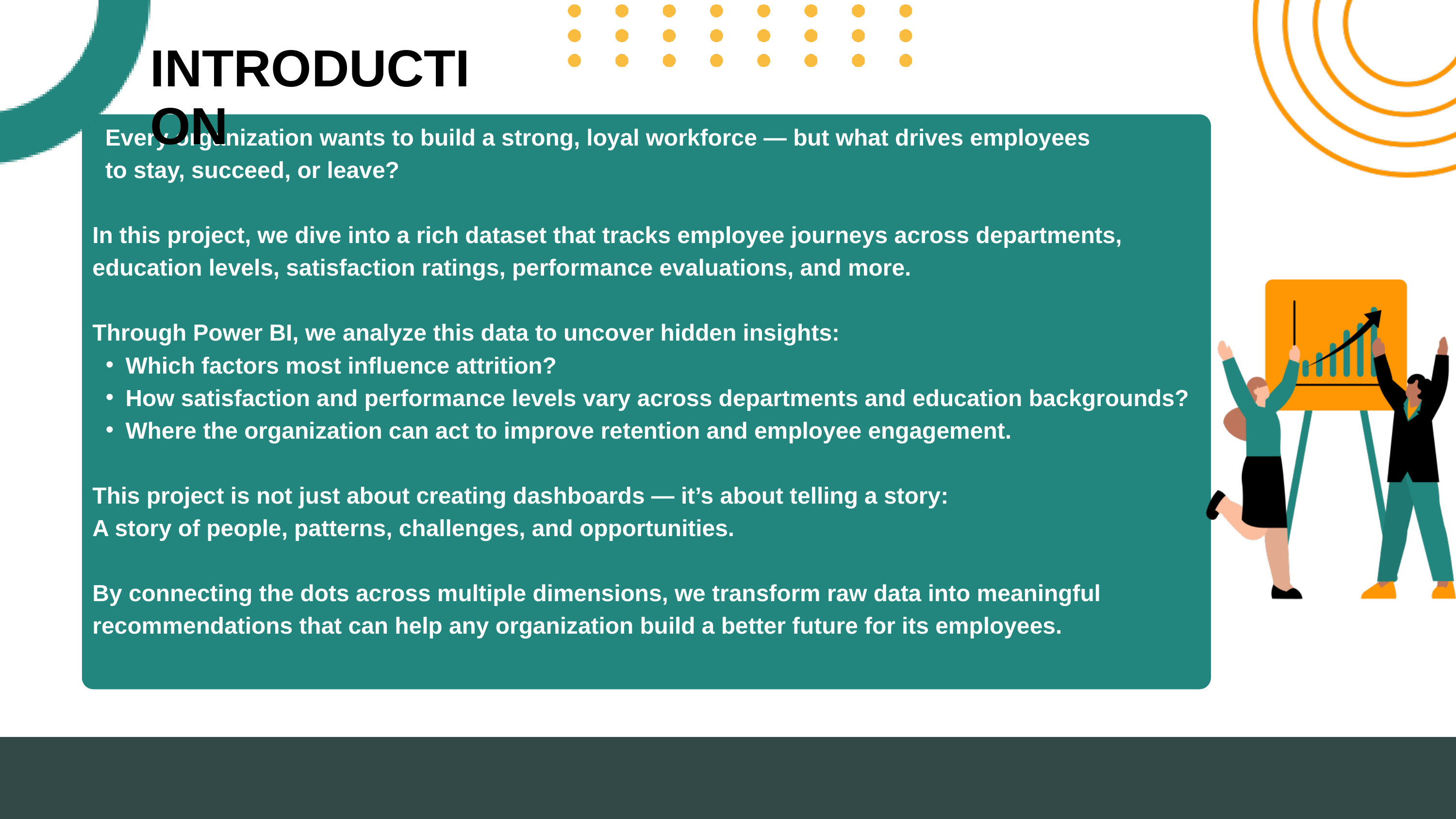

INTRODUCTION

   Every organization wants to build a strong, loyal workforce — but what drives employees
   to stay, succeed, or leave?

 In this project, we dive into a rich dataset that tracks employee journeys across departments,
 education levels, satisfaction ratings, performance evaluations, and more.

 Through Power BI, we analyze this data to uncover hidden insights:
Which factors most influence attrition?
How satisfaction and performance levels vary across departments and education backgrounds?
Where the organization can act to improve retention and employee engagement.

 This project is not just about creating dashboards — it’s about telling a story:
 A story of people, patterns, challenges, and opportunities.

 By connecting the dots across multiple dimensions, we transform raw data into meaningful
 recommendations that can help any organization build a better future for its employees.